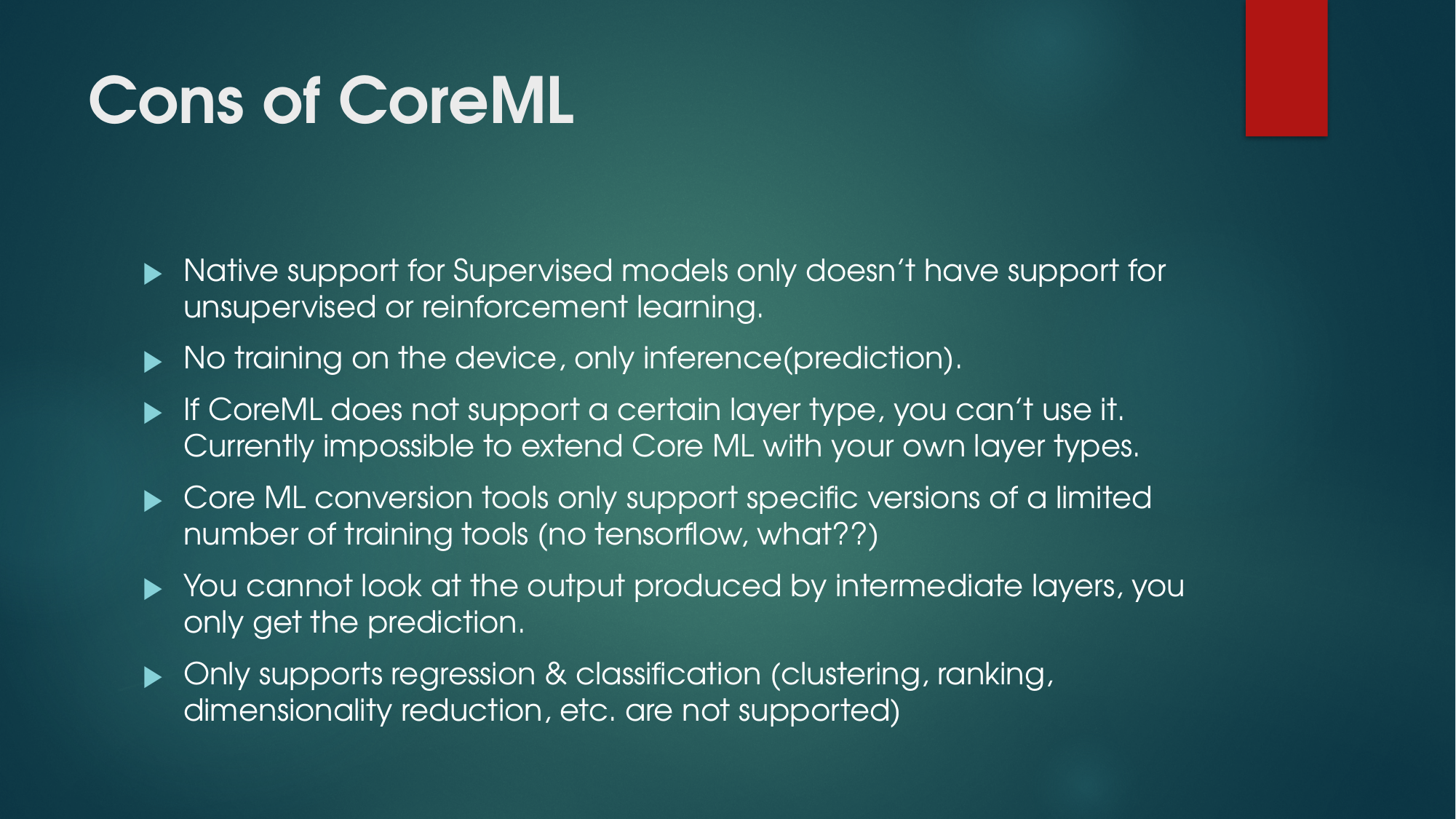

# Cons of CoreML
Native support for Supervised models only doesn’t have support for unsupervised or reinforcement learning.
No training on the device, only inference(prediction).
If CoreML does not support a certain layer type, you can’t use it. Currently impossible to extend Core ML with your own layer types.
Core ML conversion tools only support specific versions of a limited number of training tools (no tensorflow, what??)
You cannot look at the output produced by intermediate layers, you only get the prediction.
Only supports regression & classification (clustering, ranking, dimensionality reduction, etc. are not supported)